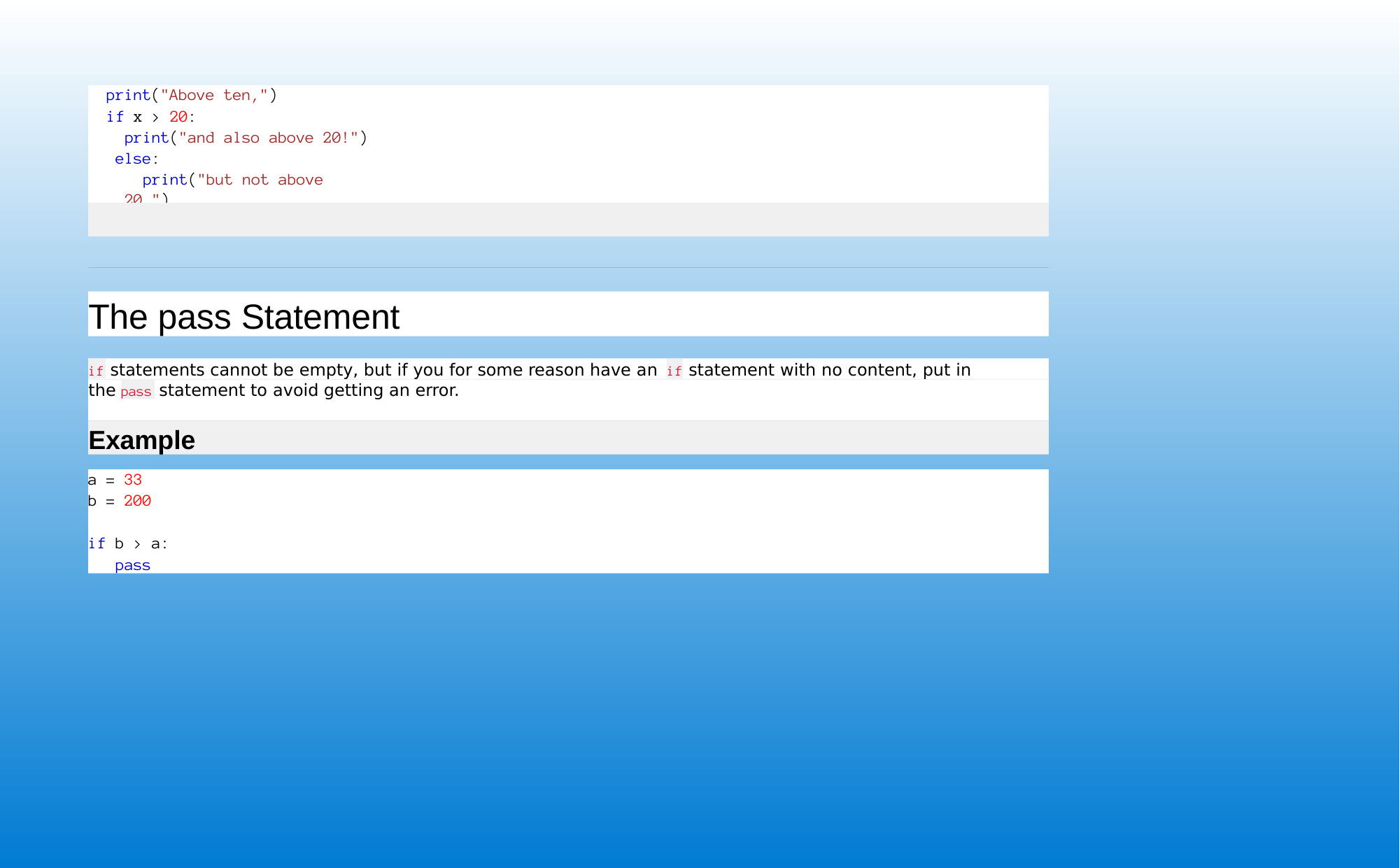

print("Above ten,")
if x > 20:
print("and also above 20!")  else:
print("but not above 20.")

The pass Statement
statements cannot be empty, but if you for some reason have an
statement with no content, put in

if
if
the
statement to avoid getting an error.

pass
Example
a = 33
b = 200

if b > a:  pass